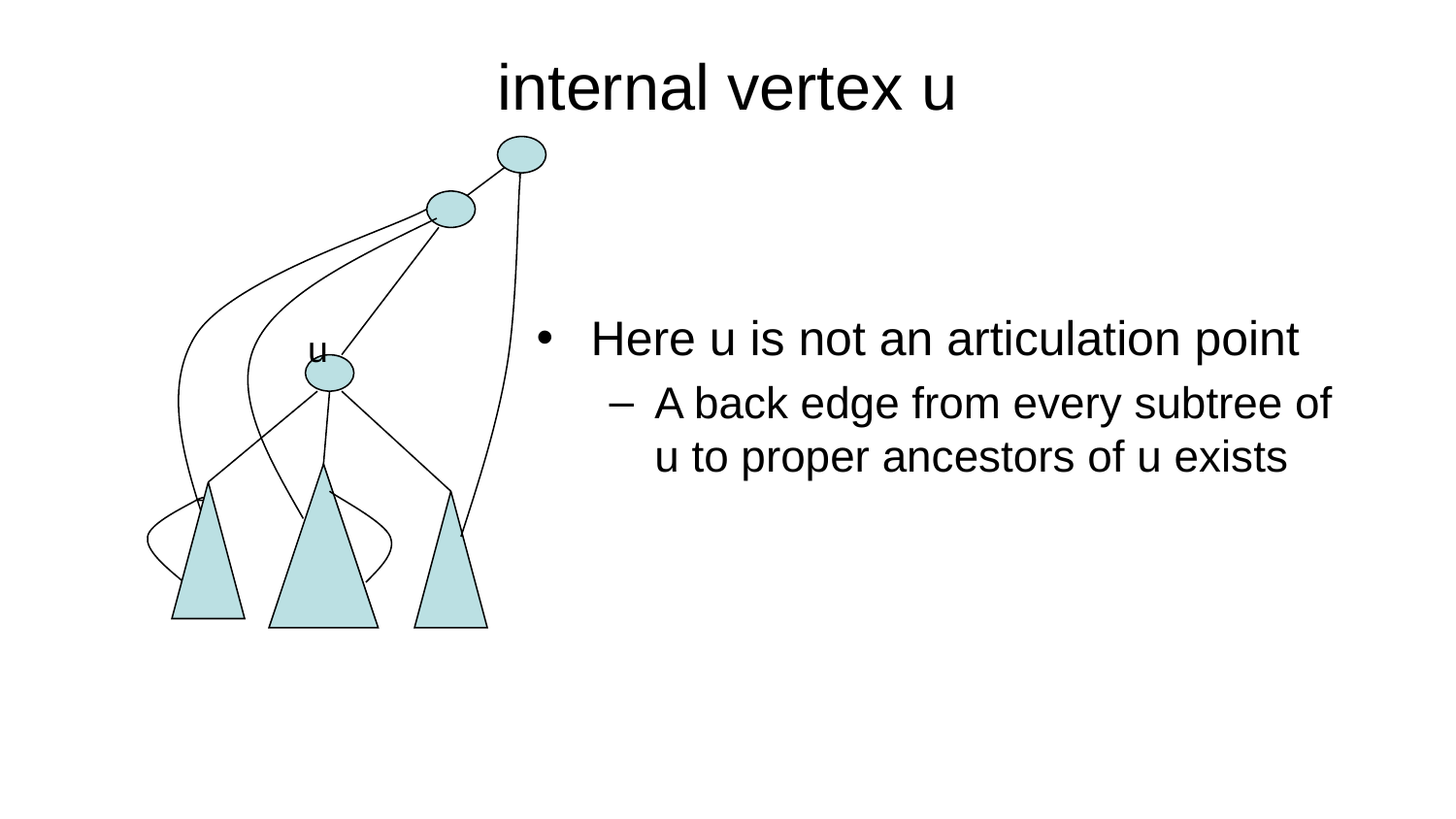

# internal vertex u

Here u is not an articulation point
A back edge from every subtree of u to proper ancestors of u exists

u